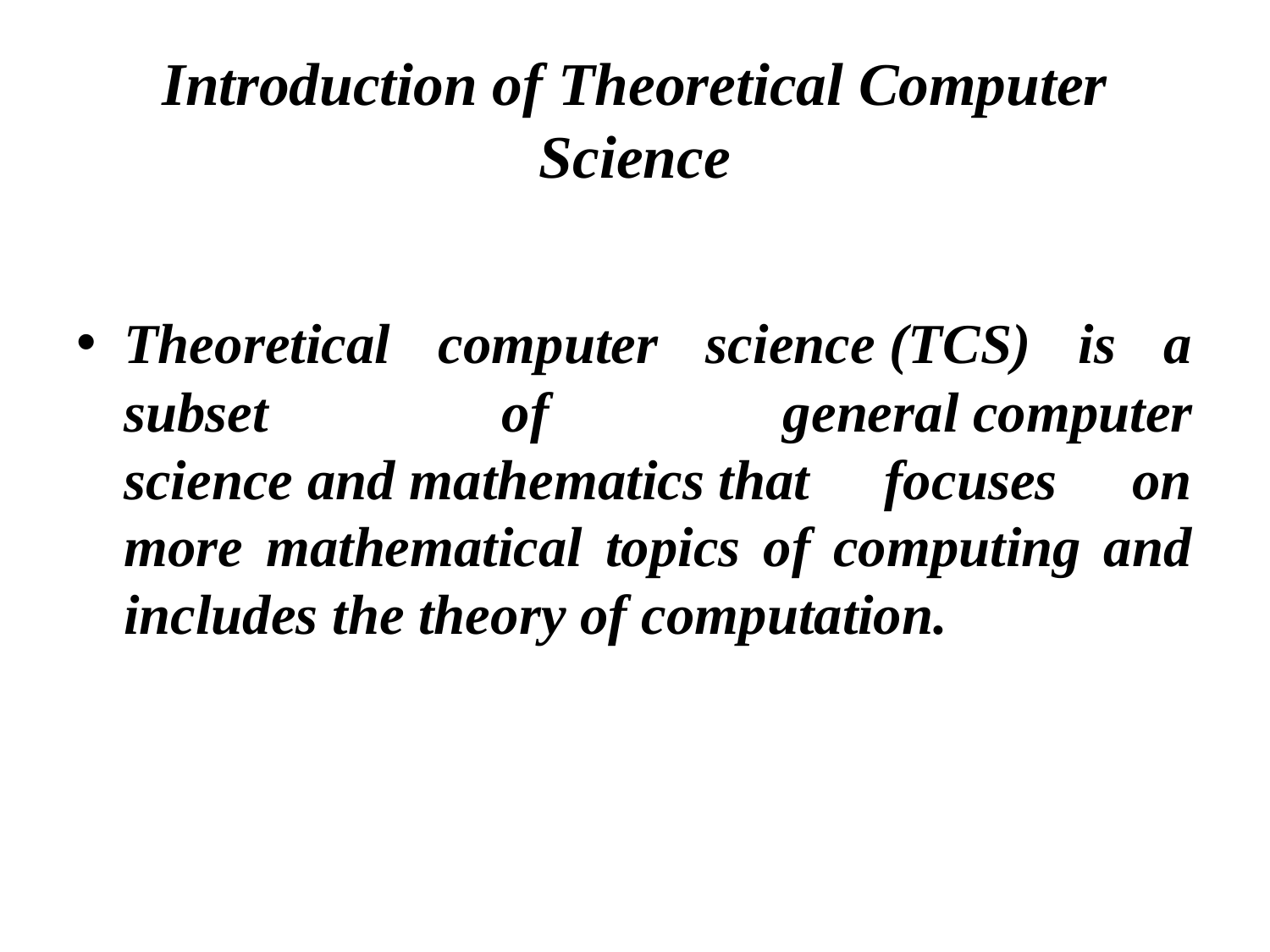

# Introduction of Theoretical Computer Science

Theoretical computer science (TCS) is a subset of general computer science and mathematics that focuses on more mathematical topics of computing and includes the theory of computation.